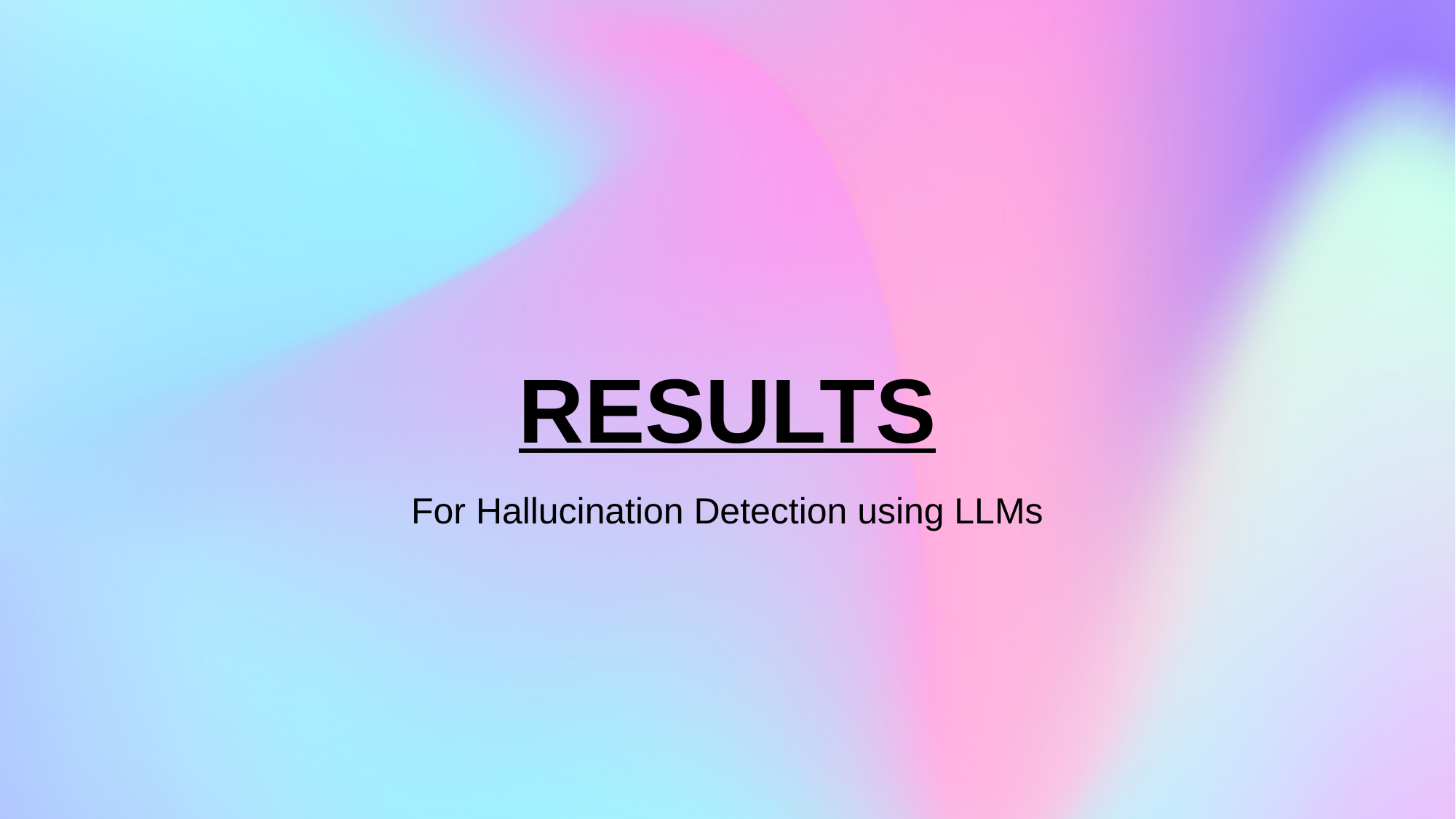

# RESULTS
For Hallucination Detection using LLMs